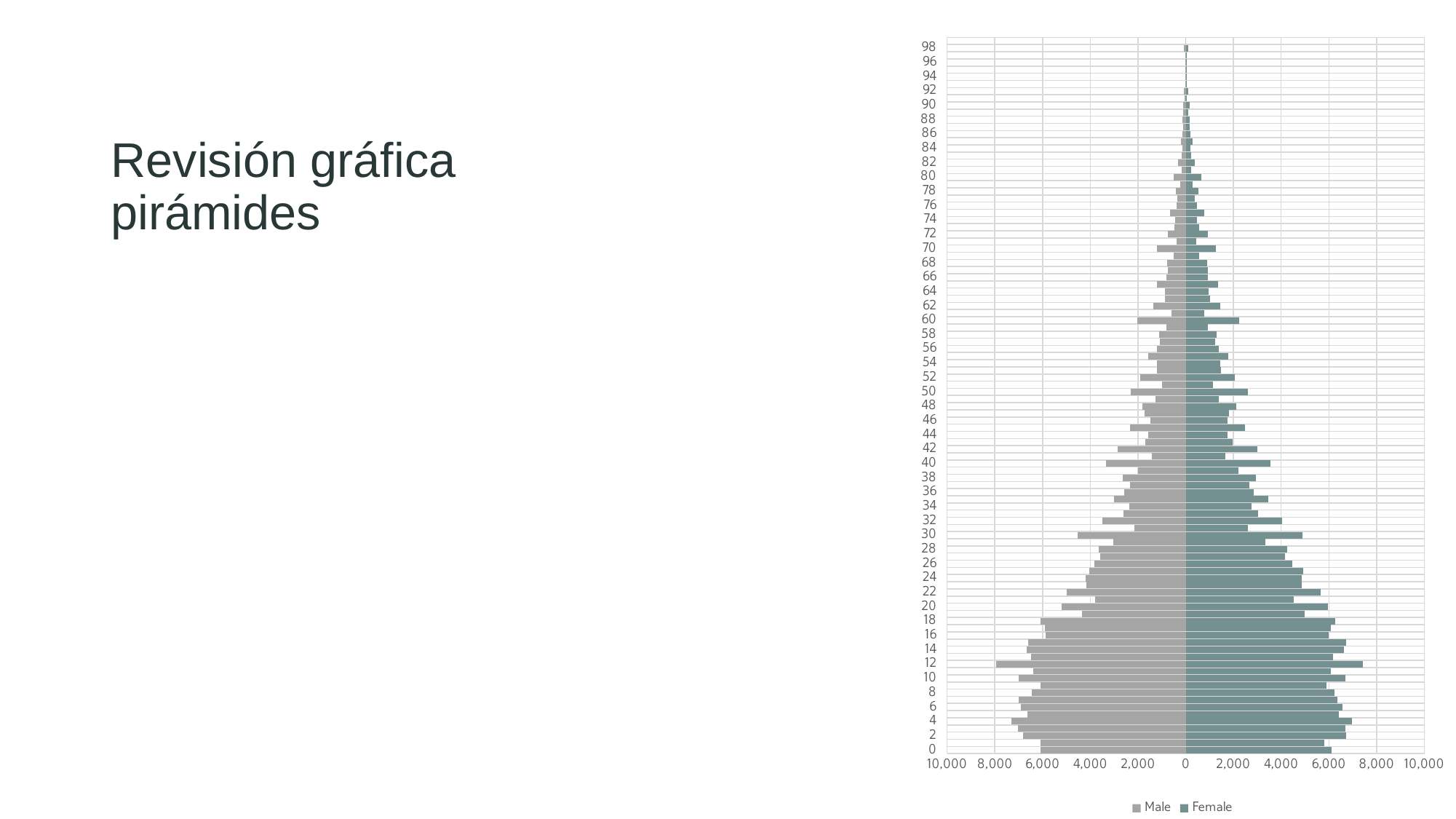

### Chart: Pirámide 1992 - SV

| Category | Female | Male |
|---|---|---|
| 0 | 6113.0 | -6093.0 |
| 1 | 5795.0 | -6089.0 |
| 2 | 6737.0 | -6805.0 |
| 3 | 6699.0 | -7028.0 |
| 4 | 6965.0 | -7294.0 |
| 5 | 6408.0 | -6628.0 |
| 6 | 6570.0 | -6906.0 |
| 7 | 6350.0 | -7012.0 |
| 8 | 6232.0 | -6444.0 |
| 9 | 5884.0 | -6086.0 |
| 10 | 6690.0 | -7012.0 |
| 11 | 6067.0 | -6394.0 |
| 12 | 7415.0 | -7955.0 |
| 13 | 6175.0 | -6482.0 |
| 14 | 6622.0 | -6654.0 |
| 15 | 6717.0 | -6617.0 |
| 16 | 5985.0 | -5872.0 |
| 17 | 6089.0 | -5891.0 |
| 18 | 6274.0 | -6073.0 |
| 19 | 4999.0 | -4356.0 |
| 20 | 5950.0 | -5205.0 |
| 21 | 4526.0 | -3812.0 |
| 22 | 5645.0 | -4997.0 |
| 23 | 4875.0 | -4177.0 |
| 24 | 4875.0 | -4195.0 |
| 25 | 4922.0 | -4045.0 |
| 26 | 4453.0 | -3816.0 |
| 27 | 4160.0 | -3598.0 |
| 28 | 4254.0 | -3657.0 |
| 29 | 3341.0 | -3023.0 |
| 30 | 4886.0 | -4533.0 |
| 31 | 2612.0 | -2139.0 |
| 32 | 4025.0 | -3490.0 |
| 33 | 3024.0 | -2599.0 |
| 34 | 2765.0 | -2368.0 |
| 35 | 3456.0 | -2996.0 |
| 36 | 2859.0 | -2590.0 |
| 37 | 2667.0 | -2325.0 |
| 38 | 2936.0 | -2627.0 |
| 39 | 2217.0 | -1985.0 |
| 40 | 3548.0 | -3352.0 |
| 41 | 1649.0 | -1433.0 |
| 42 | 3003.0 | -2851.0 |
| 43 | 1962.0 | -1691.0 |
| 44 | 1763.0 | -1576.0 |
| 45 | 2497.0 | -2329.0 |
| 46 | 1760.0 | -1490.0 |
| 47 | 1811.0 | -1716.0 |
| 48 | 2105.0 | -1807.0 |
| 49 | 1392.0 | -1276.0 |
| 50 | 2597.0 | -2319.0 |
| 51 | 1151.0 | -986.0 |
| 52 | 2067.0 | -1901.0 |
| 53 | 1470.0 | -1196.0 |
| 54 | 1456.0 | -1198.0 |
| 55 | 1781.0 | -1561.0 |
| 56 | 1401.0 | -1215.0 |
| 57 | 1238.0 | -1078.0 |
| 58 | 1291.0 | -1110.0 |
| 59 | 943.0 | -824.0 |
| 60 | 2242.0 | -2020.0 |
| 61 | 779.0 | -601.0 |
| 62 | 1453.0 | -1358.0 |
| 63 | 1007.0 | -876.0 |
| 64 | 952.0 | -860.0 |
| 65 | 1347.0 | -1211.0 |
| 66 | 931.0 | -799.0 |
| 67 | 937.0 | -755.0 |
| 68 | 905.0 | -779.0 |
| 69 | 554.0 | -514.0 |
| 70 | 1276.0 | -1212.0 |
| 71 | 438.0 | -371.0 |
| 72 | 923.0 | -747.0 |
| 73 | 562.0 | -472.0 |
| 74 | 480.0 | -453.0 |
| 75 | 777.0 | -649.0 |
| 76 | 472.0 | -385.0 |
| 77 | 378.0 | -350.0 |
| 78 | 533.0 | -410.0 |
| 79 | 274.0 | -240.0 |
| 80 | 657.0 | -501.0 |
| 81 | 239.0 | -178.0 |
| 82 | 390.0 | -328.0 |
| 83 | 225.0 | -164.0 |
| 84 | 187.0 | -148.0 |
| 85 | 294.0 | -210.0 |
| 86 | 202.0 | -146.0 |
| 87 | 152.0 | -110.0 |
| 88 | 155.0 | -124.0 |
| 89 | 111.0 | -93.0 |
| 90 | 155.0 | -110.0 |
| 91 | 53.0 | -47.0 |
| 92 | 98.0 | -67.0 |
| 93 | 41.0 | -23.0 |
| 94 | 27.0 | -14.0 |
| 95 | 44.0 | -17.0 |
| 96 | 36.0 | -16.0 |
| 97 | 19.0 | -10.0 |
| 98 | 120.0 | -71.0 |
| 99 | 0.0 | 0.0 |
# Revisión gráfica pirámides